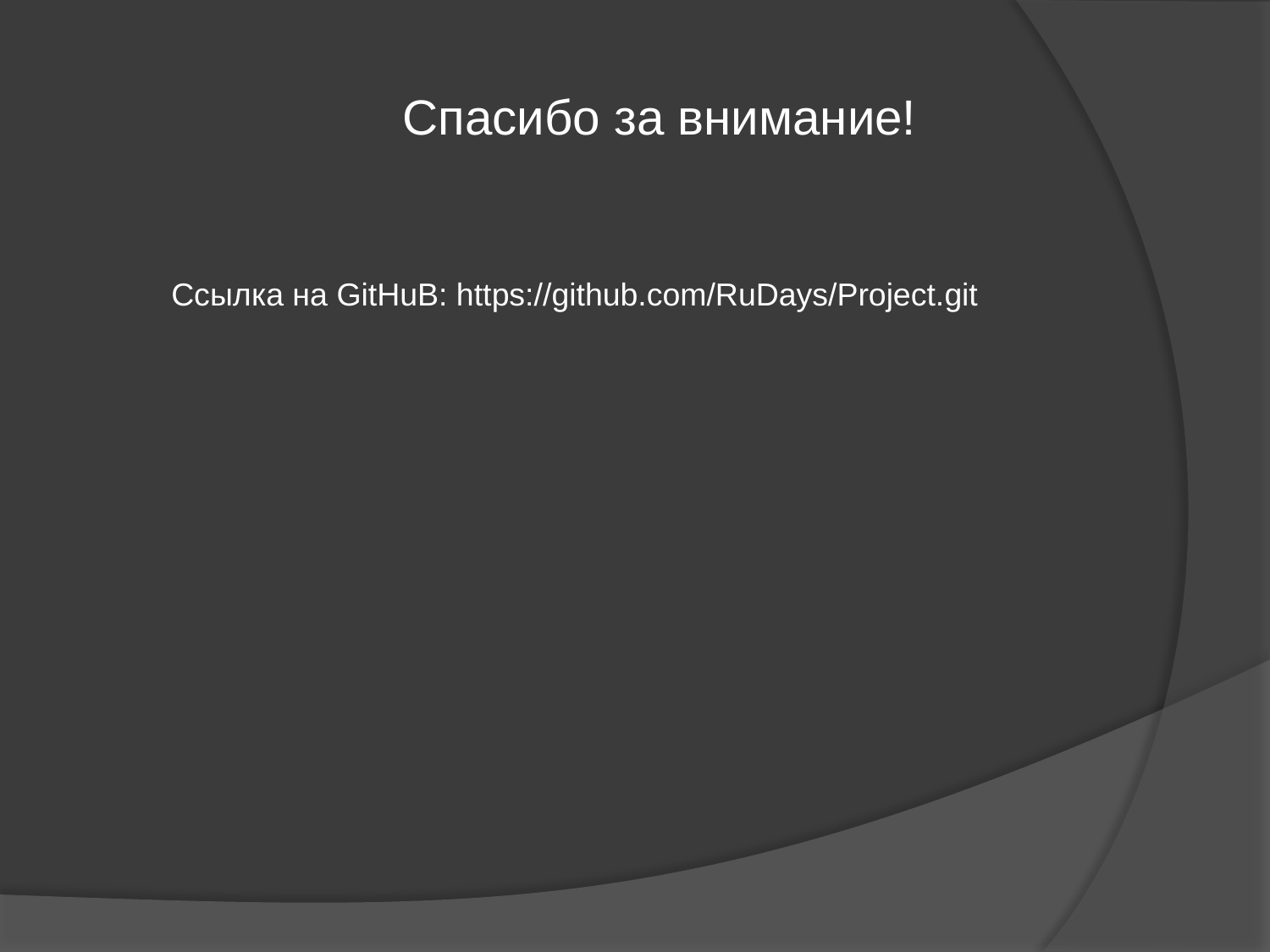

Спасибо за внимание!
Ссылка на GitHuB: https://github.com/RuDays/Project.git